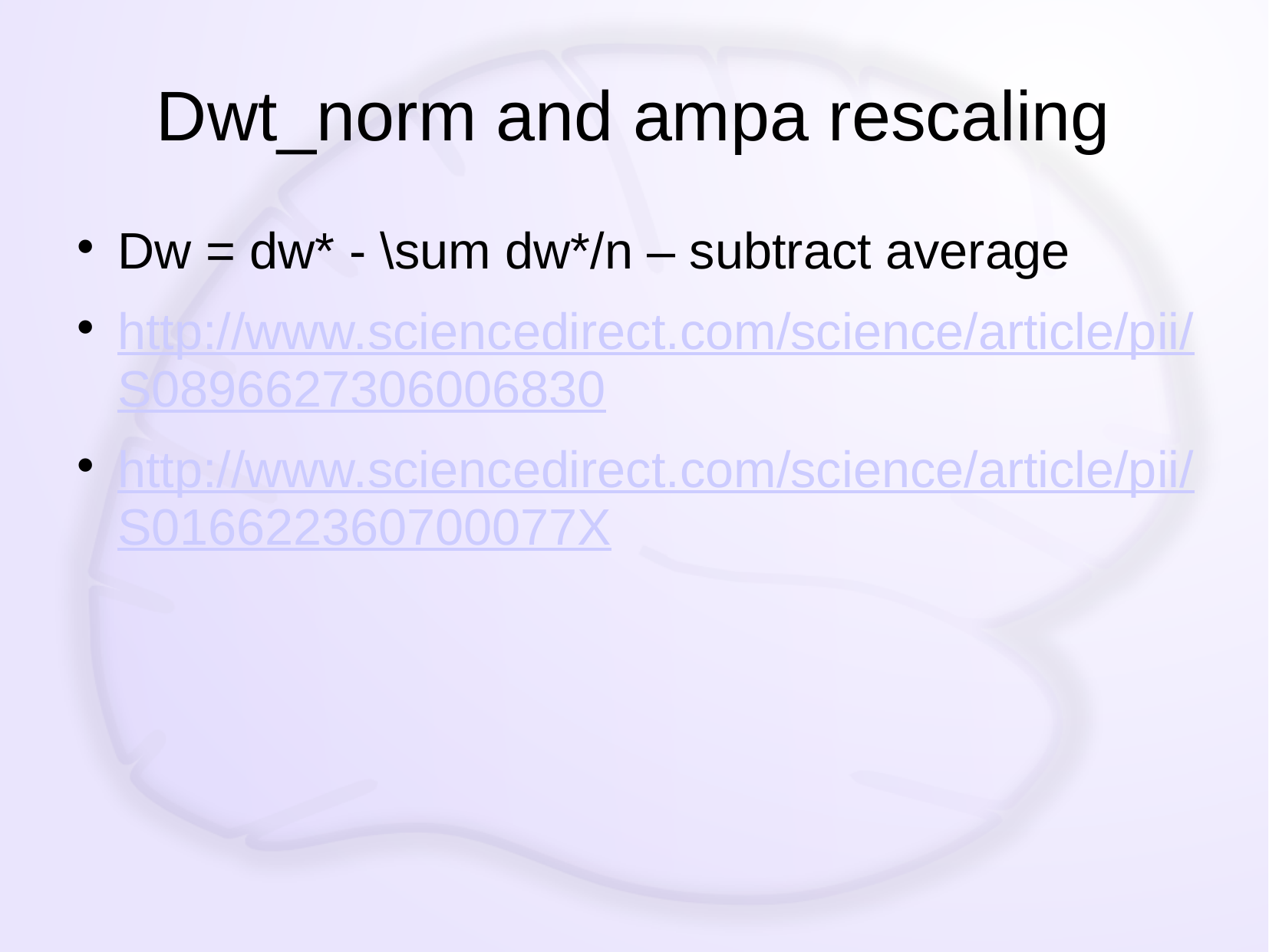

# Dwt_norm and ampa rescaling
Dw = dw* - \sum dw*/n – subtract average
http://www.sciencedirect.com/science/article/pii/S0896627306006830
http://www.sciencedirect.com/science/article/pii/S016622360700077X